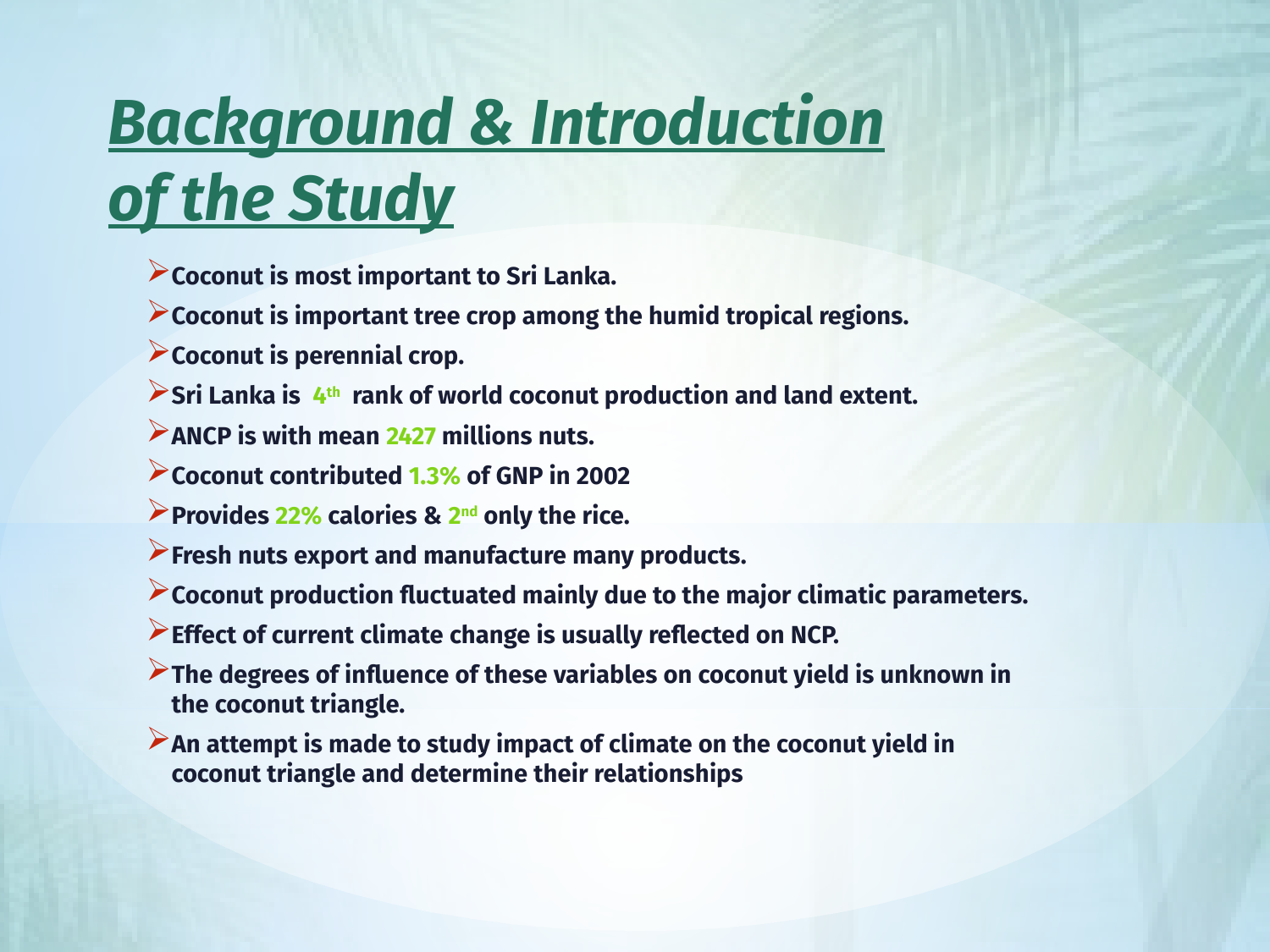

# Background & Introduction of the Study
Coconut is most important to Sri Lanka.
Coconut is important tree crop among the humid tropical regions.
Coconut is perennial crop.
Sri Lanka is  4th  rank of world coconut production and land extent.
ANCP is with mean 2427 millions nuts.
Coconut contributed 1.3% of GNP in 2002
Provides 22% calories & 2nd only the rice.
Fresh nuts export and manufacture many products.
Coconut production fluctuated mainly due to the major climatic parameters.
Effect of current climate change is usually reflected on NCP.
The degrees of influence of these variables on coconut yield is unknown in the coconut triangle.
An attempt is made to study impact of climate on the coconut yield in coconut triangle and determine their relationships